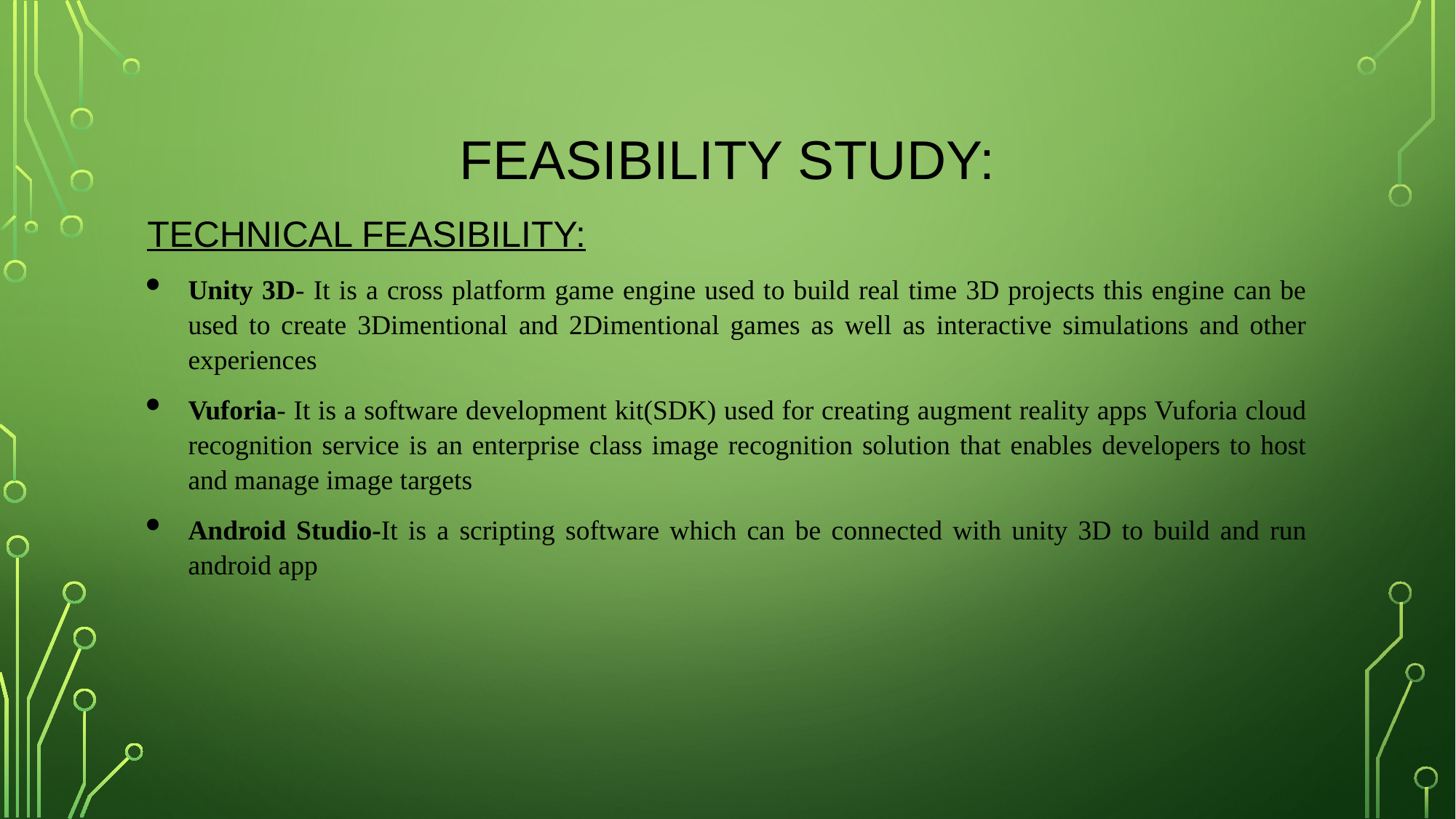

# Feasibility study:
TECHNICAL FEASIBILITY:
Unity 3D- It is a cross platform game engine used to build real time 3D projects this engine can be used to create 3Dimentional and 2Dimentional games as well as interactive simulations and other experiences
Vuforia- It is a software development kit(SDK) used for creating augment reality apps Vuforia cloud recognition service is an enterprise class image recognition solution that enables developers to host and manage image targets
Android Studio-It is a scripting software which can be connected with unity 3D to build and run android app